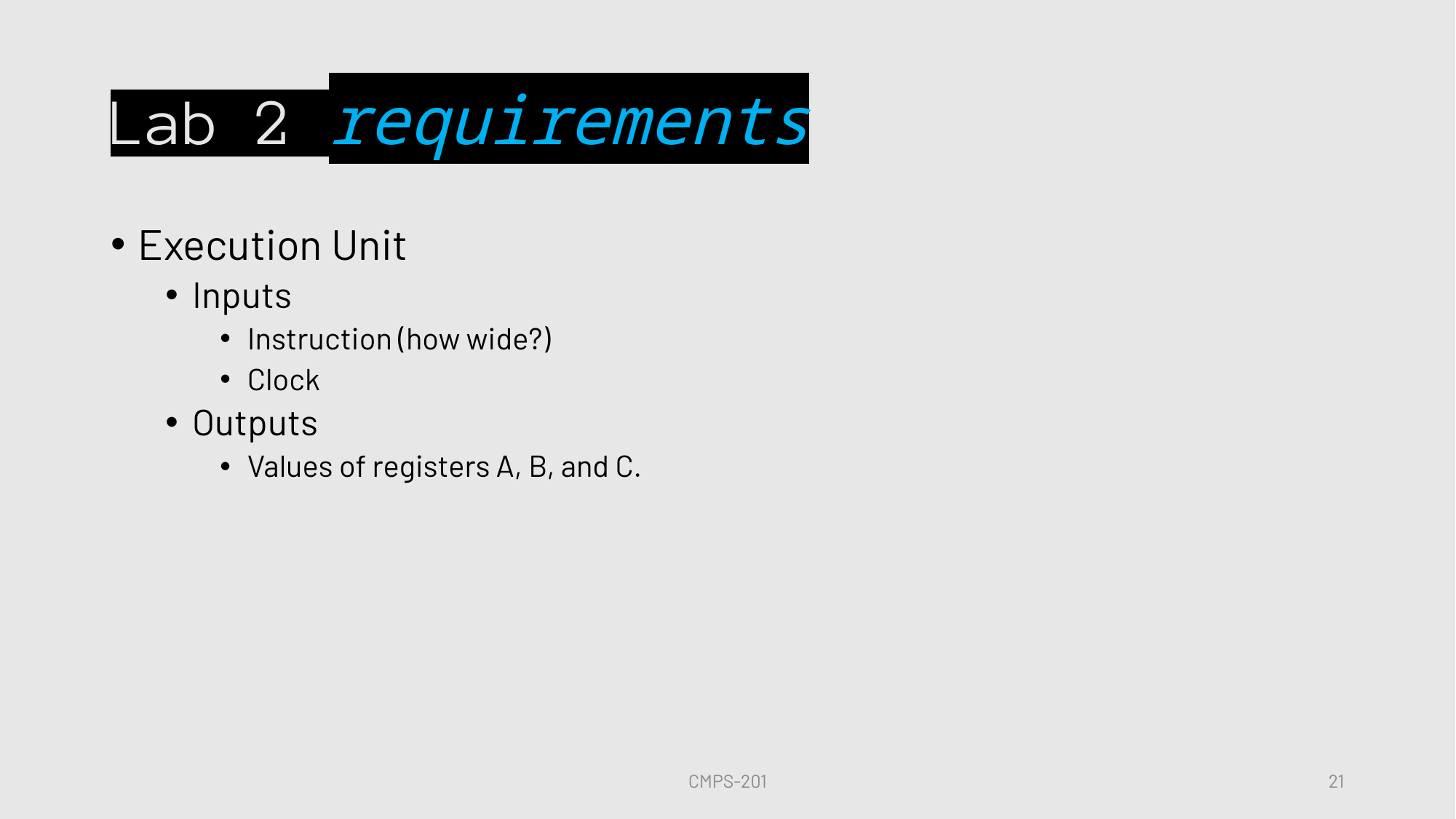

# Lab 2 requirements
Execution Unit
Inputs
Instruction (how wide?)
Clock
Outputs
Values of registers A, B, and C.
CMPS-201
21